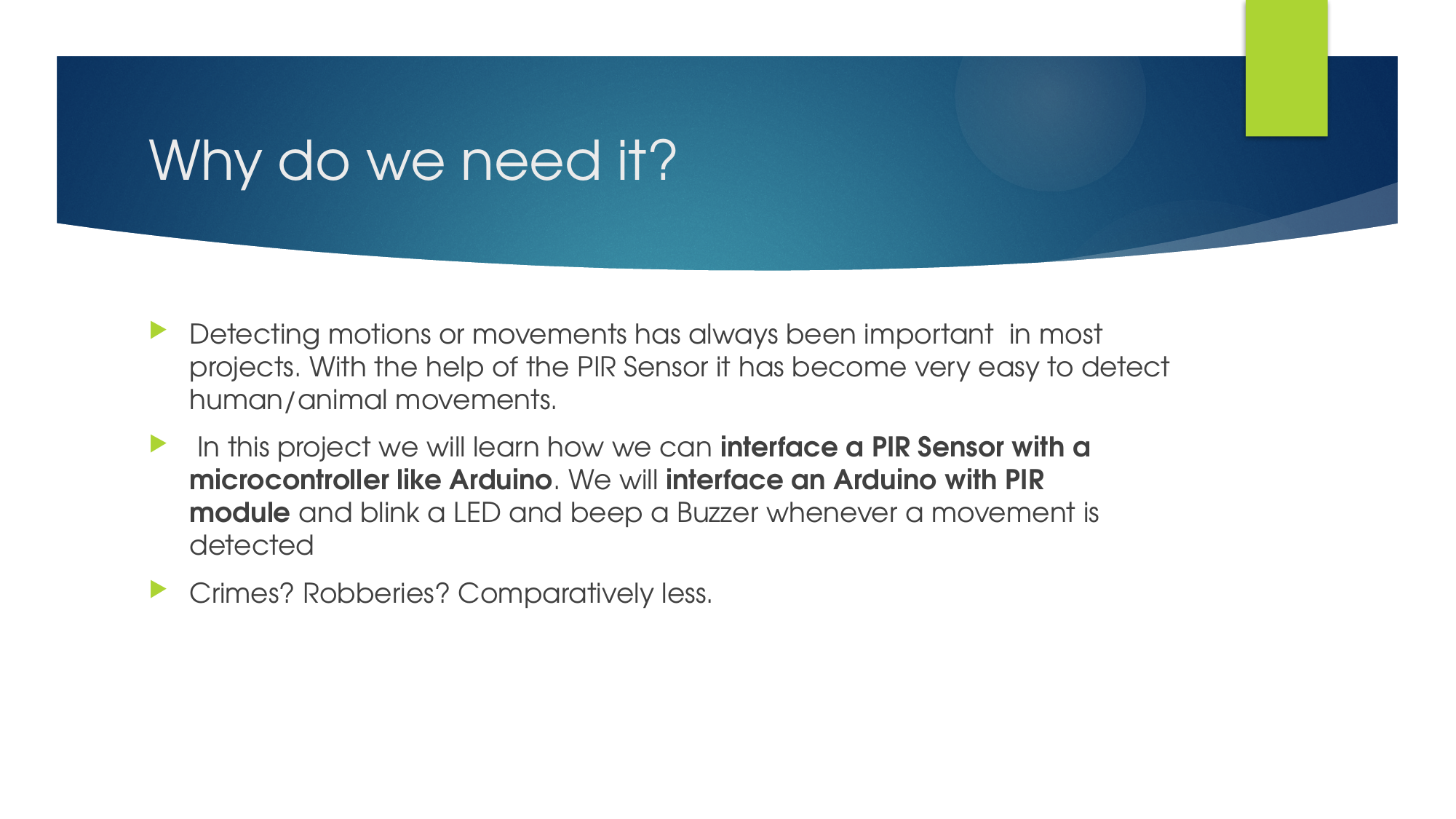

# Why do we need it?
Detecting motions or movements has always been important  in most projects. With the help of the PIR Sensor it has become very easy to detect human/animal movements.
 In this project we will learn how we can interface a PIR Sensor with a microcontroller like Arduino. We will interface an Arduino with PIR module and blink a LED and beep a Buzzer whenever a movement is detected
Crimes? Robberies? Comparatively less.